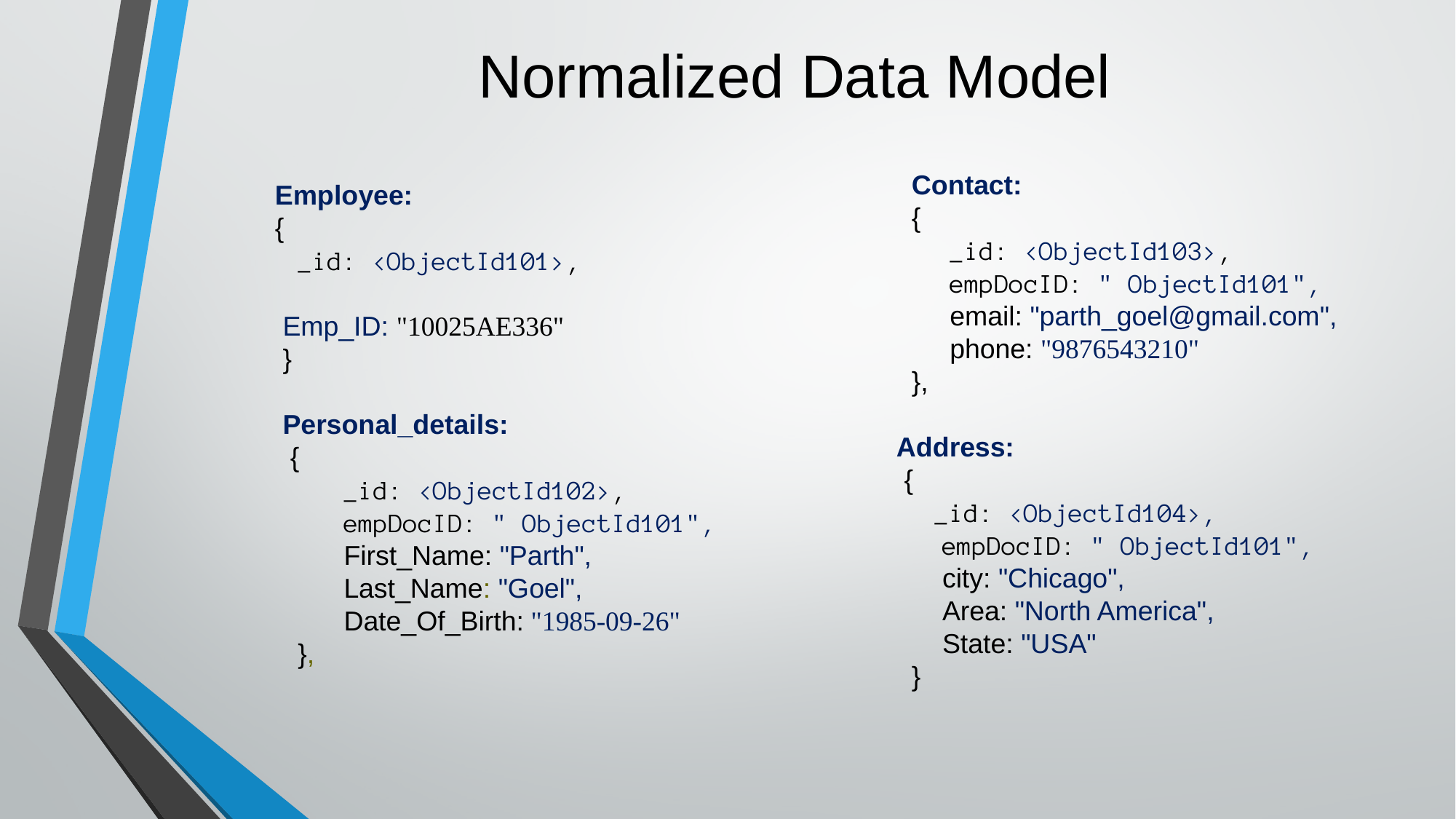

# Normalized Data Model

              Contact:
              {
                   _id: <ObjectId103>,
                   empDocID: " ObjectId101",
                   email: "parth_goel@gmail.com",
                   phone: "9876543210"
              },

            Address:
             {
                 _id: <ObjectId104>,
                  empDocID: " ObjectId101",
                  city: "Chicago",
                  Area: "North America",
                  State: "USA"
              }

          Employee:
          {
             _id: <ObjectId101>,

           Emp_ID: "10025AE336"
           }

           Personal_details:
            {
                   _id: <ObjectId102>,
                   empDocID: " ObjectId101",
                   First_Name: "Parth",
                   Last_Name: "Goel",
                   Date_Of_Birth: "1985-09-26"
             },